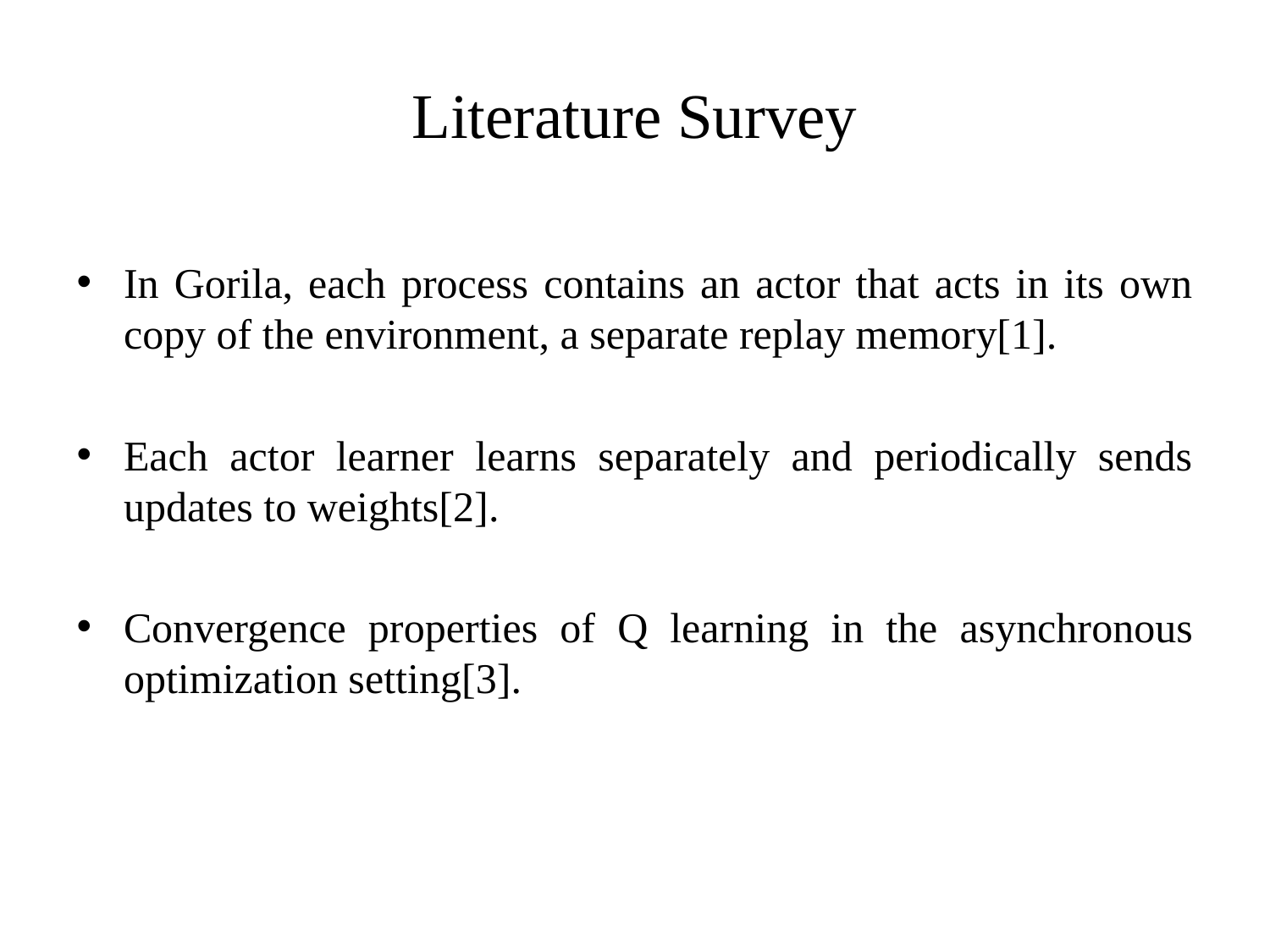

Literature Survey
In Gorila, each process contains an actor that acts in its own copy of the environment, a separate replay memory[1].

Each actor learner learns separately and periodically sends updates to weights[2].

Convergence properties of Q learning in the asynchronous optimization setting[3].